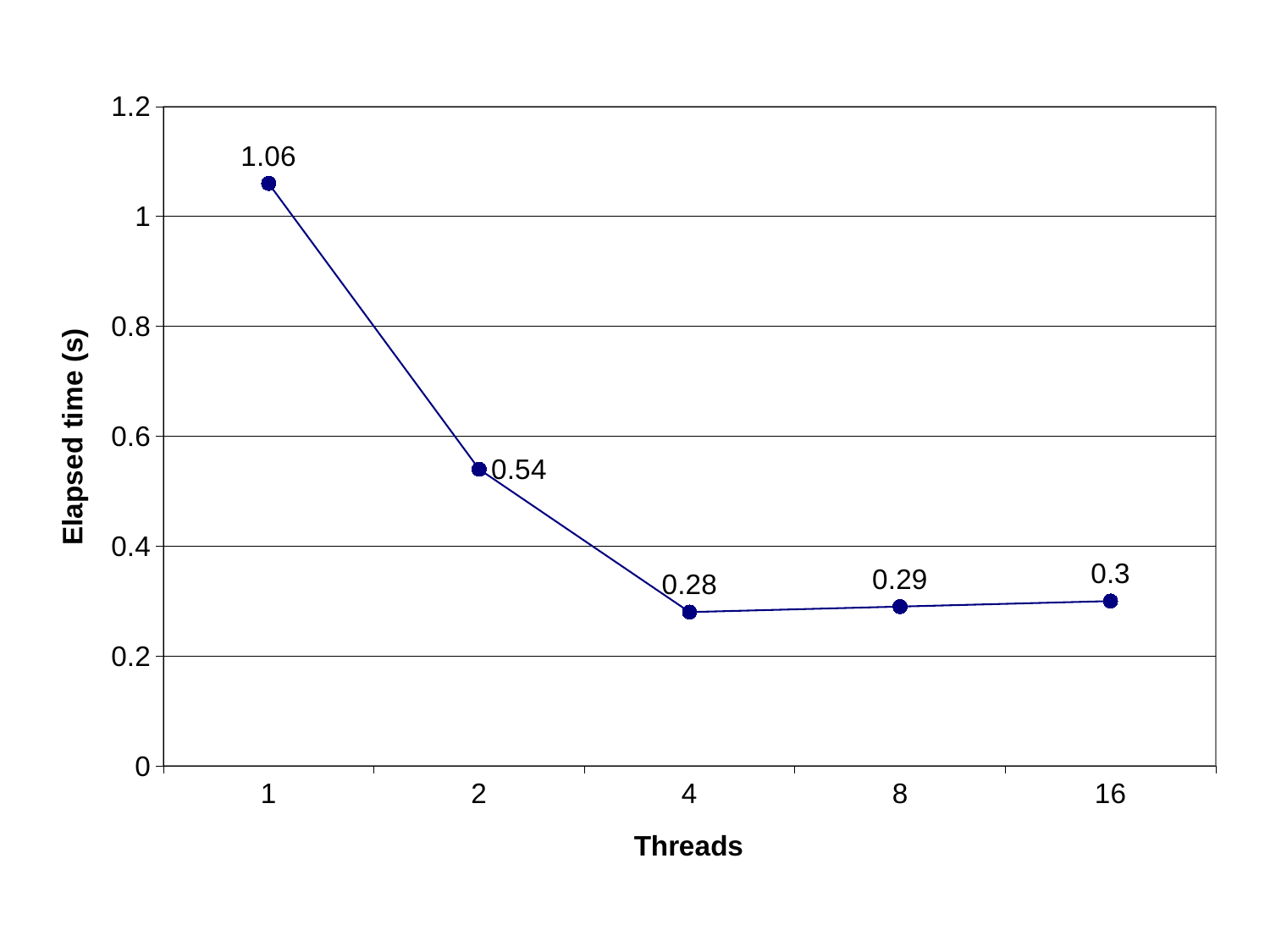

### Chart

| Category | Elapsed time (s) |
|---|---|
| 1.0 | 1.06 |
| 2.0 | 0.54 |
| 4.0 | 0.28 |
| 8.0 | 0.29 |
| 16.0 | 0.3 |